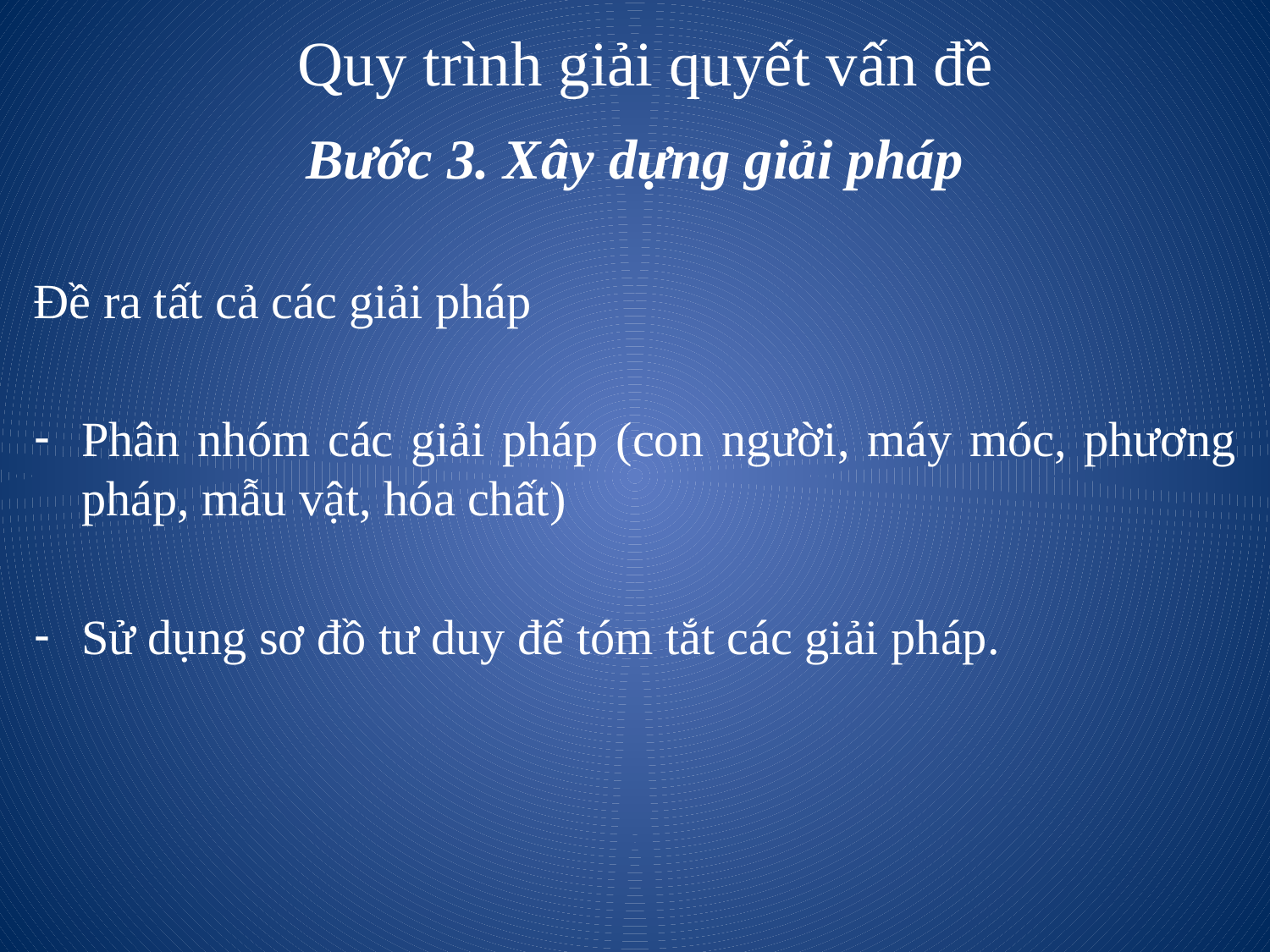

# Quy trình giải quyết vấn đề
Bước 3. Xây dựng giải pháp

Đề ra tất cả các giải pháp

Phân nhóm các giải pháp (con người, máy móc, phương pháp, mẫu vật, hóa chất)

Sử dụng sơ đồ tư duy để tóm tắt các giải pháp.